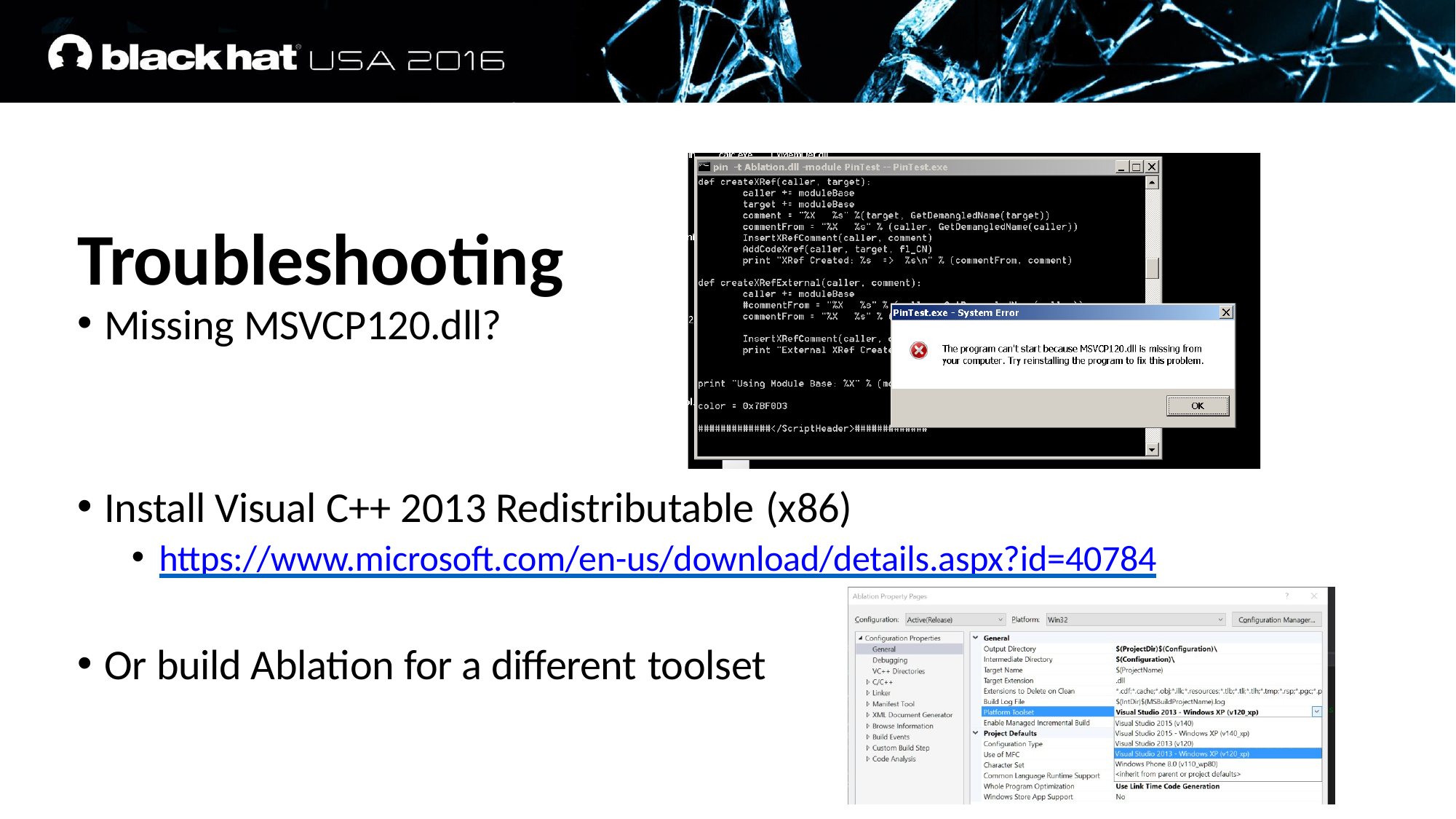

# Troubleshooting
Missing MSVCP120.dll?
Install Visual C++ 2013 Redistributable (x86)
https://www.microsoft.com/en-us/download/details.aspx?id=40784

Or build Ablation for a different toolset